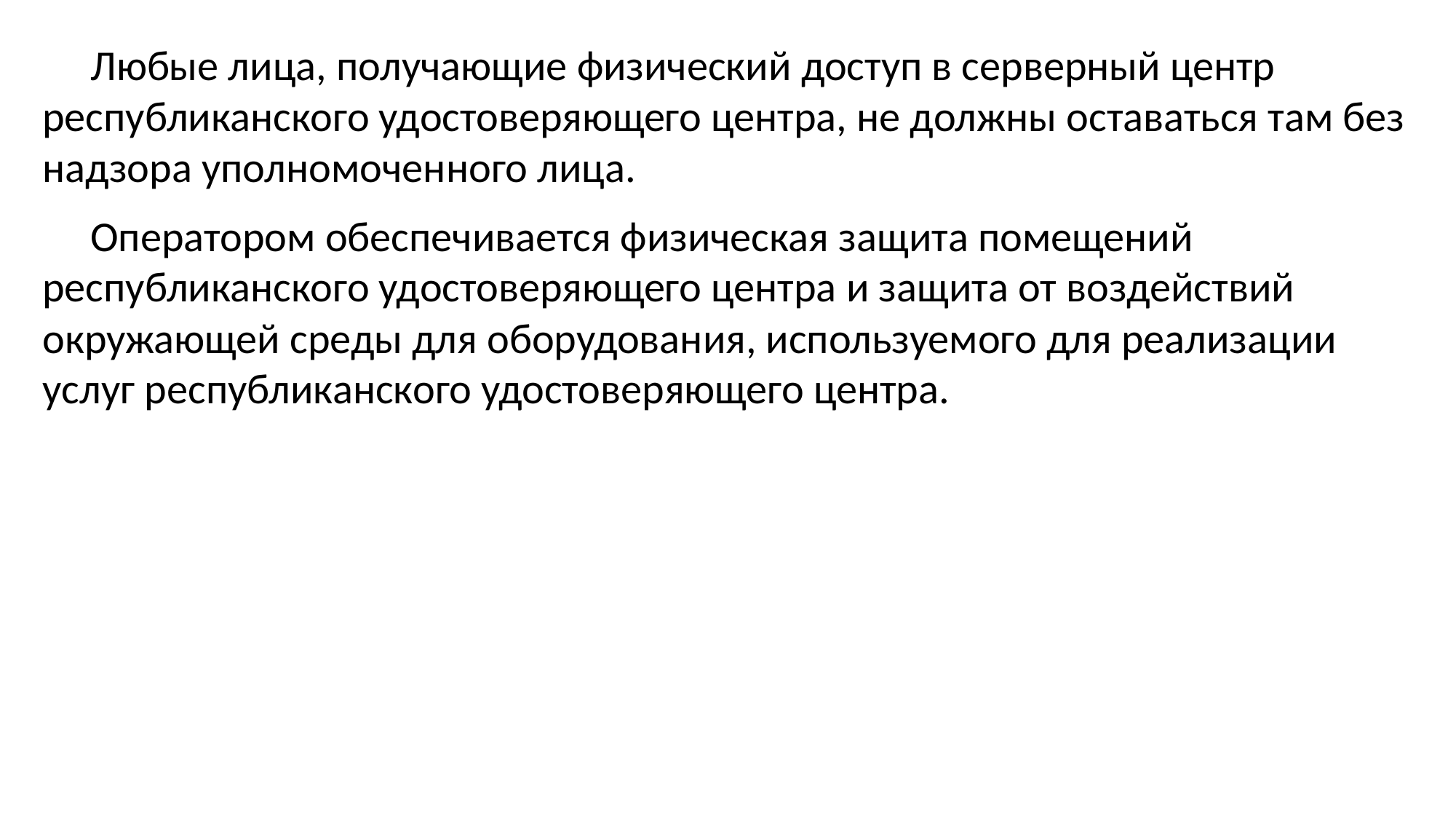

Любые лица, получающие физический доступ в серверный центр республиканского удостоверяющего центра, не должны оставаться там без надзора уполномоченного лица.
Оператором обеспечивается физическая защита помещений республиканского удостоверяющего центра и защита от воздействий окружающей среды для оборудования, используемого для реализации услуг республиканского удостоверяющего центра.